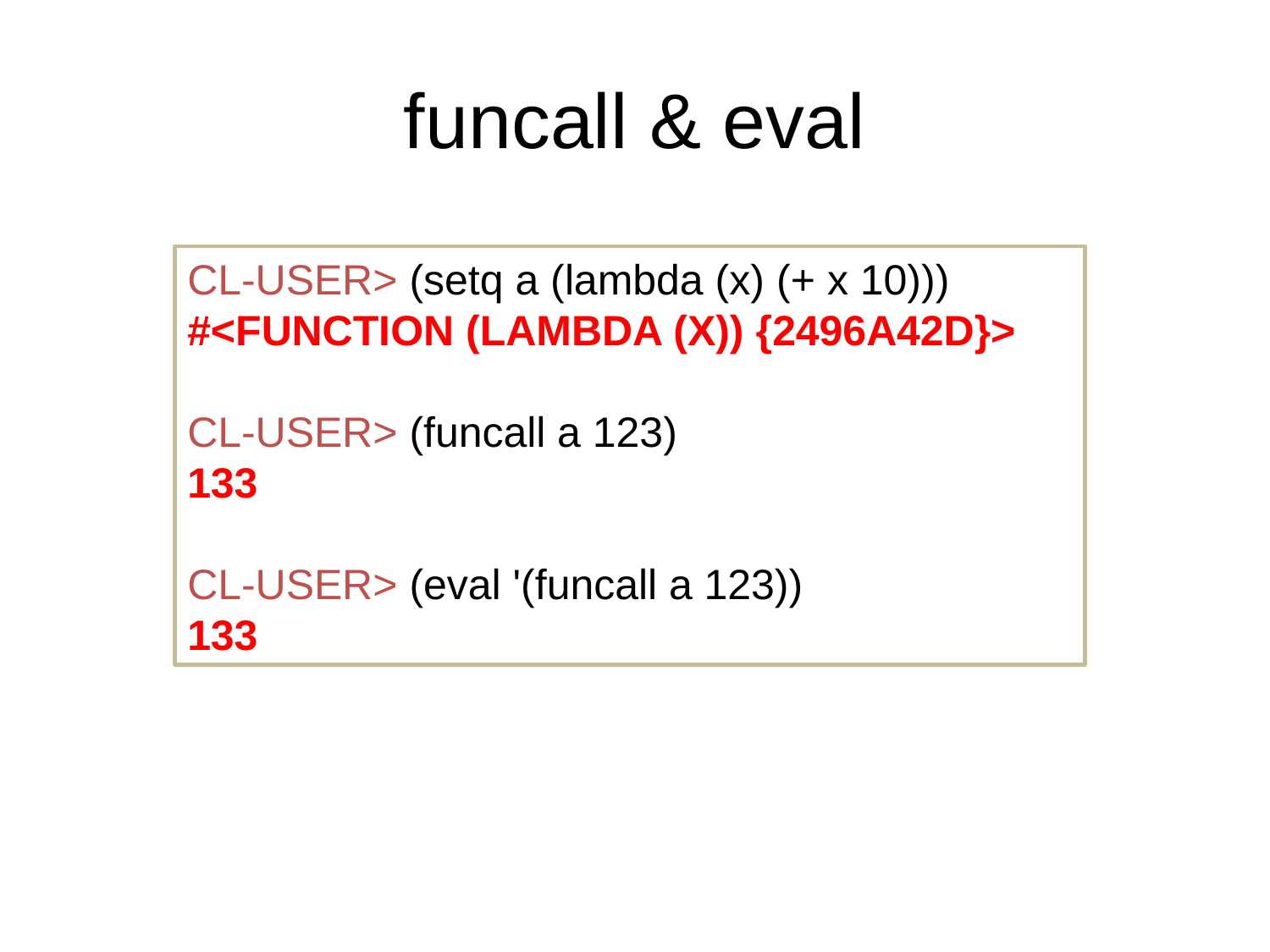

# funcall & eval
CL-USER> (setq a (lambda (x) (+ x 10)))
#<FUNCTION (LAMBDA (X)) {2496A42D}>

CL-USER> (funcall a 123)
133

CL-USER> (eval '(funcall a 123))
133